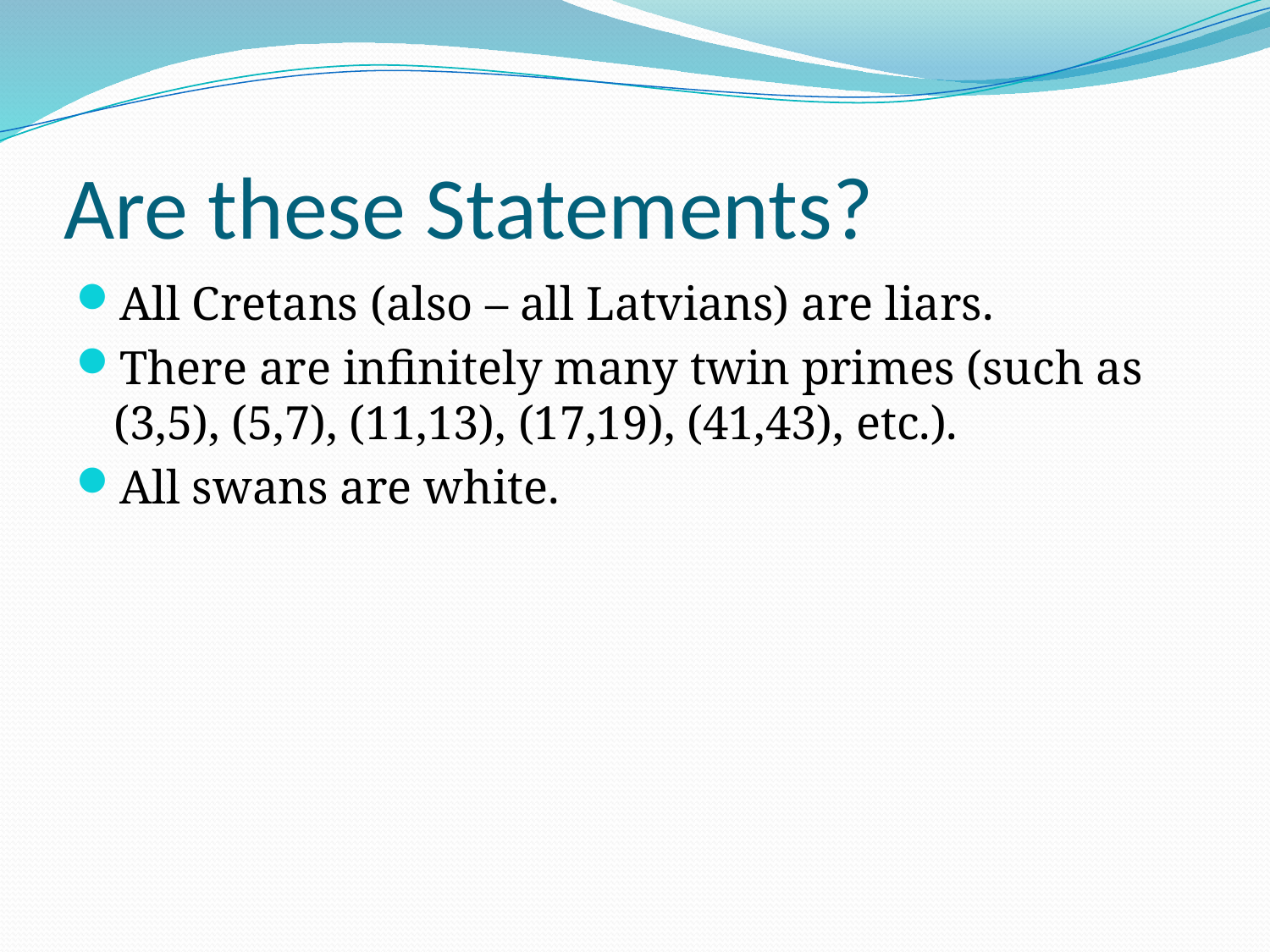

# Are these Statements?
All Cretans (also – all Latvians) are liars.
There are infinitely many twin primes (such as (3,5), (5,7), (11,13), (17,19), (41,43), etc.).
All swans are white.